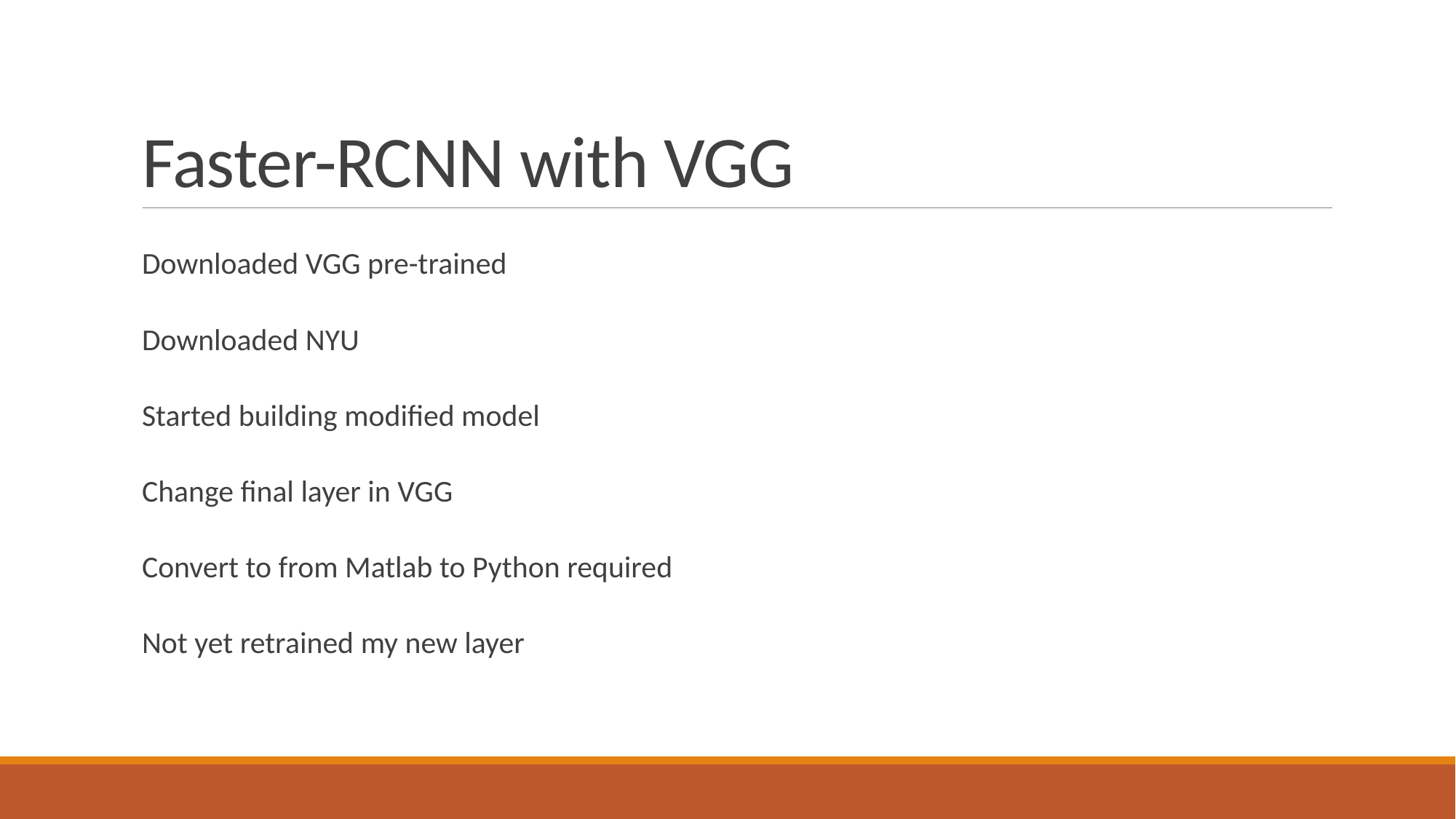

# Faster-RCNN with VGG
Downloaded VGG pre-trained
Downloaded NYU
Started building modified model
Change final layer in VGG
Convert to from Matlab to Python required
Not yet retrained my new layer